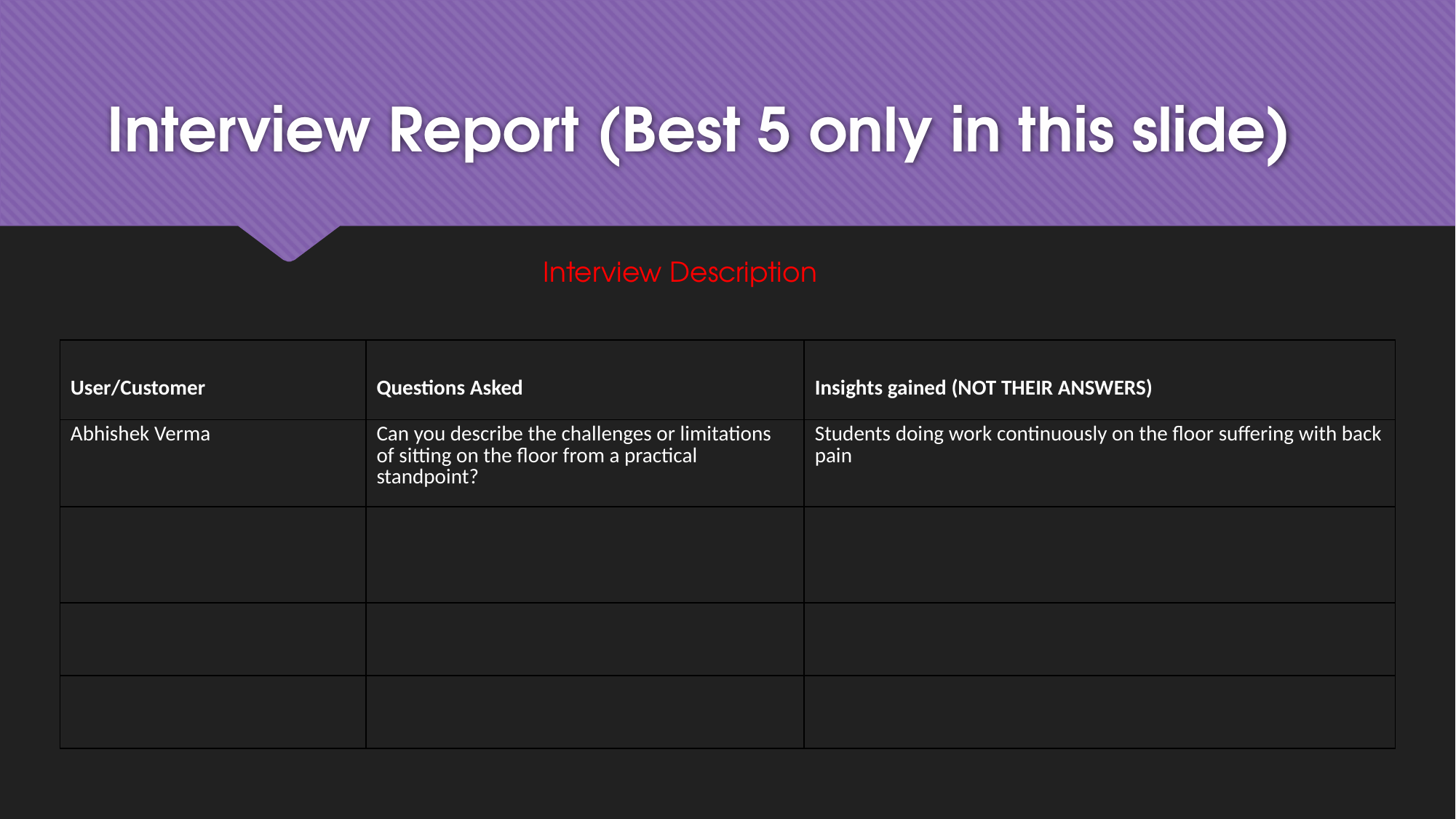

# Interview Report (Best 5 only in this slide)
Interview Description
| User/Customer | Questions Asked | Insights gained (NOT THEIR ANSWERS) |
| --- | --- | --- |
| Abhishek Verma | Can you describe the challenges or limitations of sitting on the floor from a practical standpoint? | Students doing work continuously on the floor suffering with back pain |
|  |  |  |
|  |  |  |
|  |  |  |